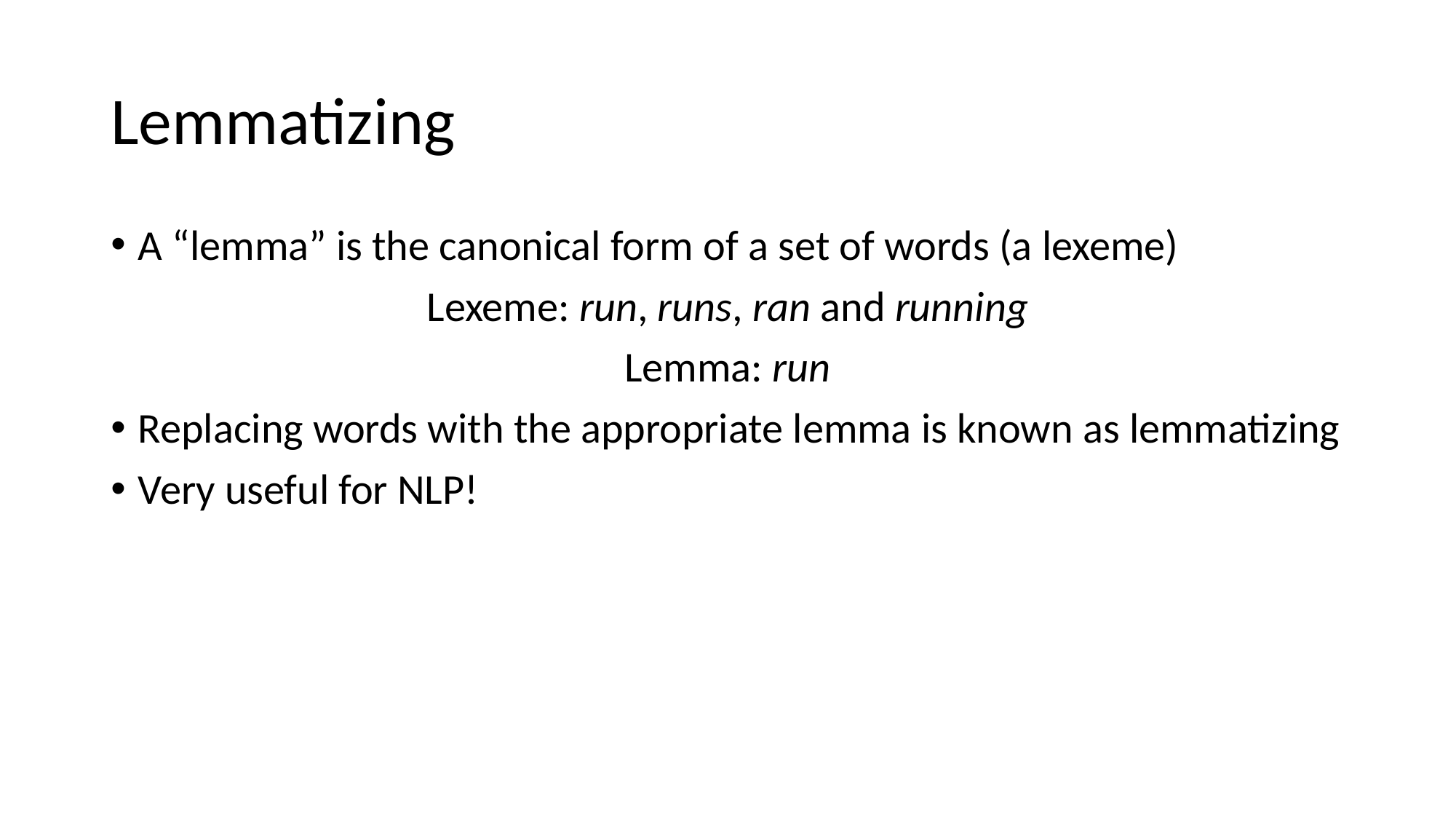

# Lemmatizing
A “lemma” is the canonical form of a set of words (a lexeme)
Lexeme: run, runs, ran and running
Lemma: run
Replacing words with the appropriate lemma is known as lemmatizing
Very useful for NLP!